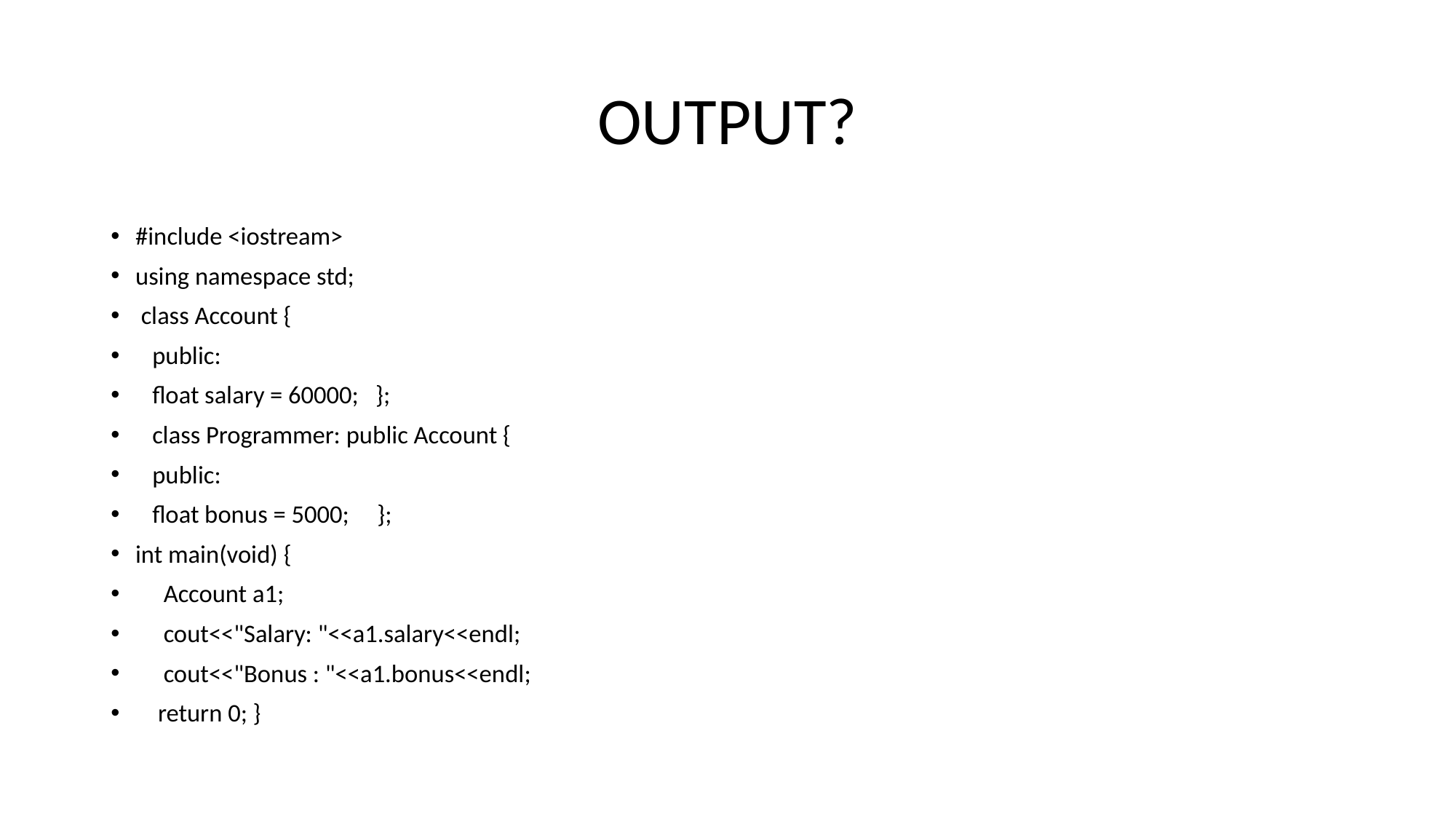

# OUTPUT?
#include <iostream>
using namespace std;
 class Account {
   public:
   float salary = 60000;   };
   class Programmer: public Account {
   public:
   float bonus = 5000;     };
int main(void) {
     Account a1;
     cout<<"Salary: "<<a1.salary<<endl;
     cout<<"Bonus : "<<a1.bonus<<endl;
    return 0; }